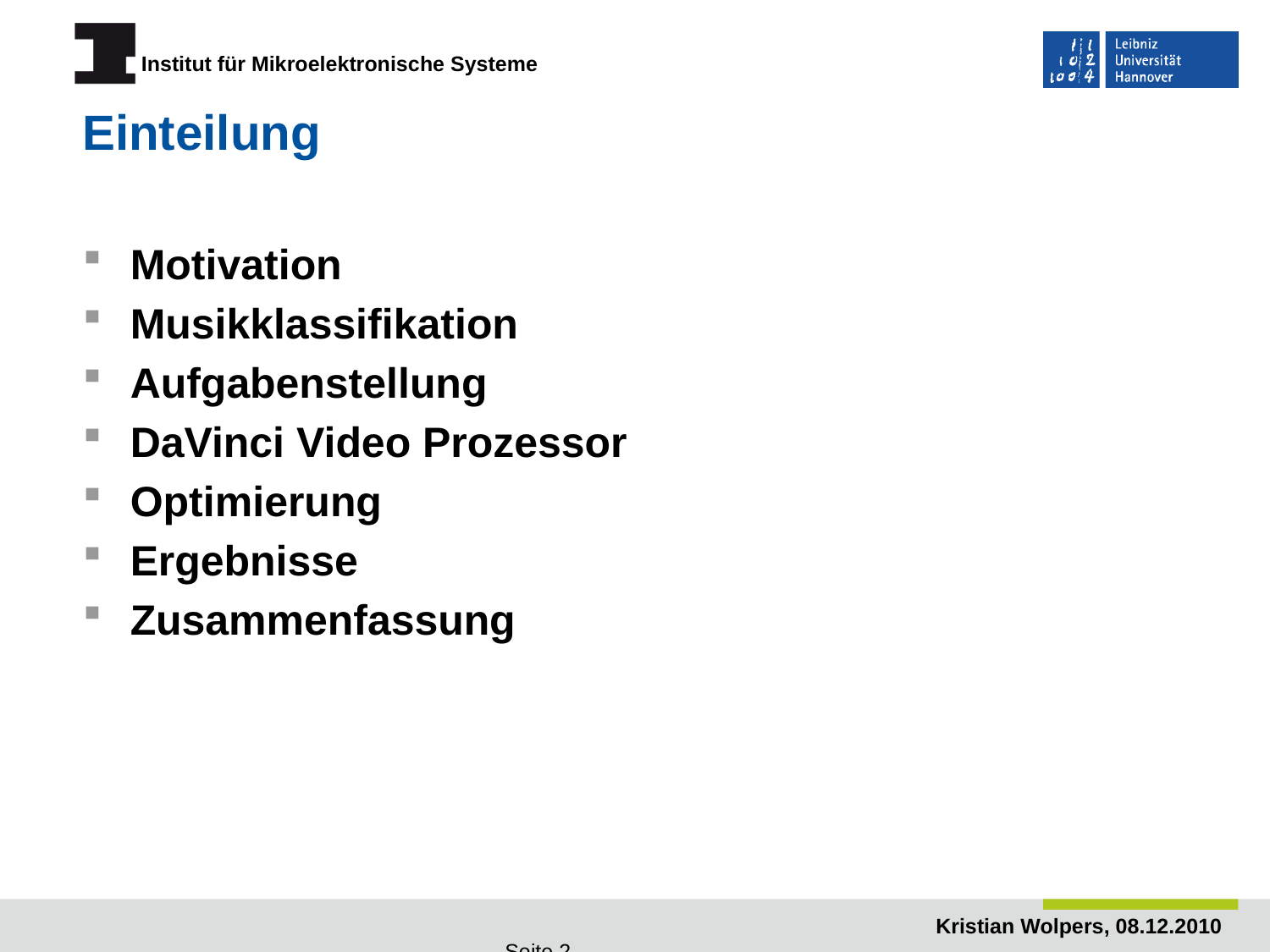

# Einteilung
Motivation
Musikklassifikation
Aufgabenstellung
DaVinci Video Prozessor
Optimierung
Ergebnisse
Zusammenfassung